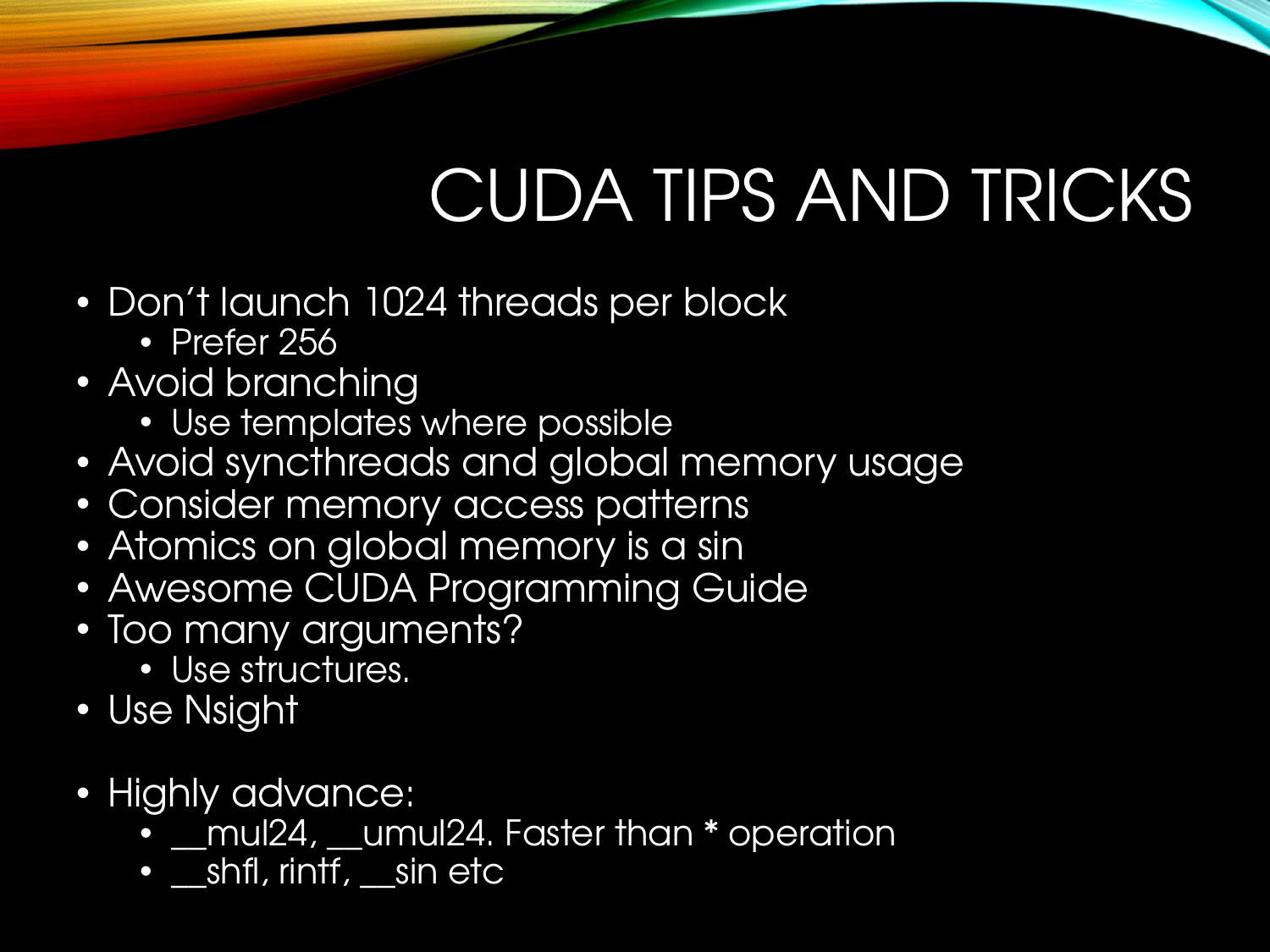

# CUDA Tips and Tricks
Don’t launch 1024 threads per block
Prefer 256
Avoid branching
Use templates where possible
Avoid syncthreads and global memory usage
Consider memory access patterns
Atomics on global memory is a sin
Awesome CUDA Programming Guide
Too many arguments?
Use structures.
Use Nsight

Highly advance:
__mul24, __umul24. Faster than * operation
__shfl, rintf, __sin etc